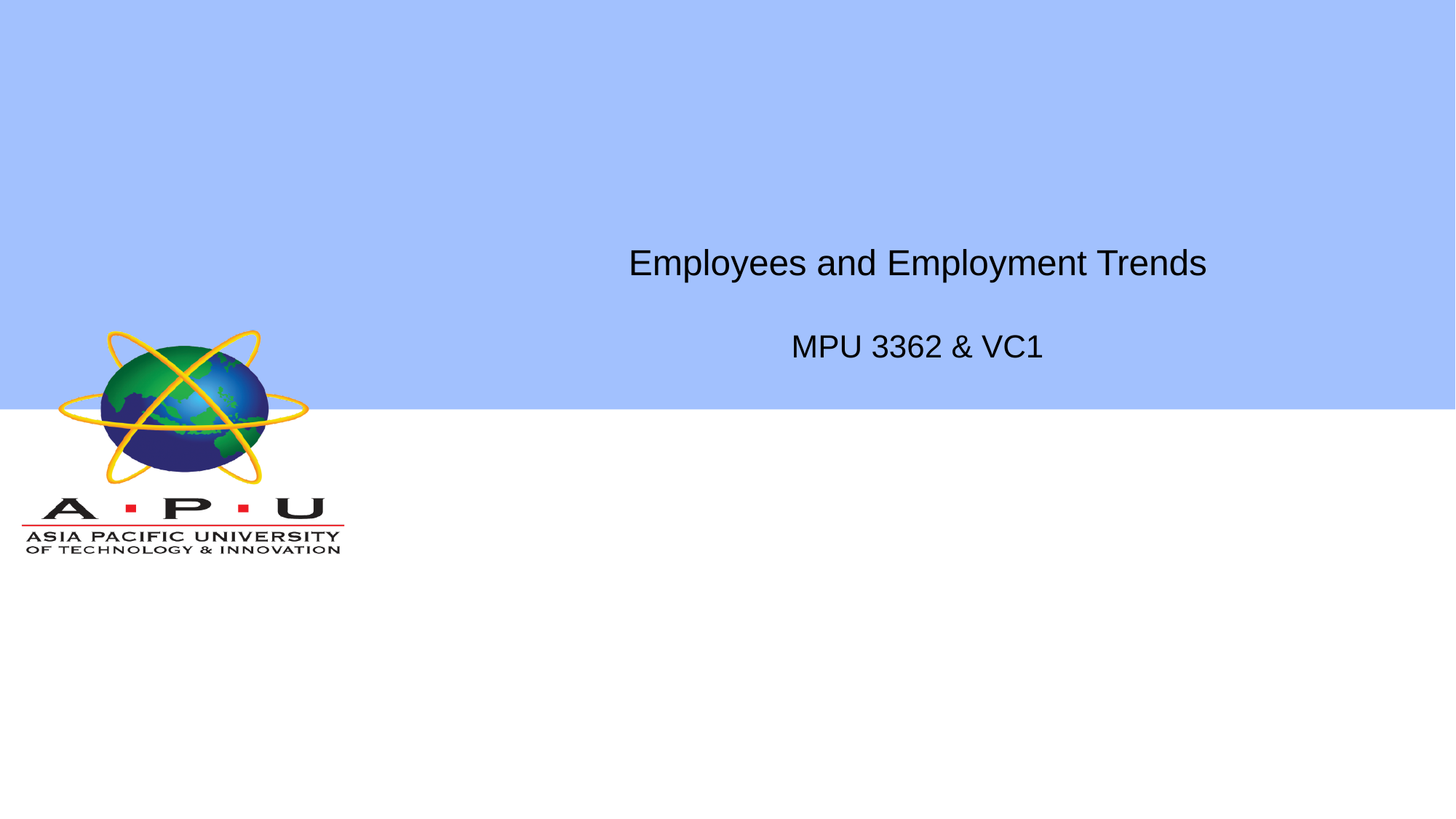

# Employees and Employment Trends MPU 3362 & VC1